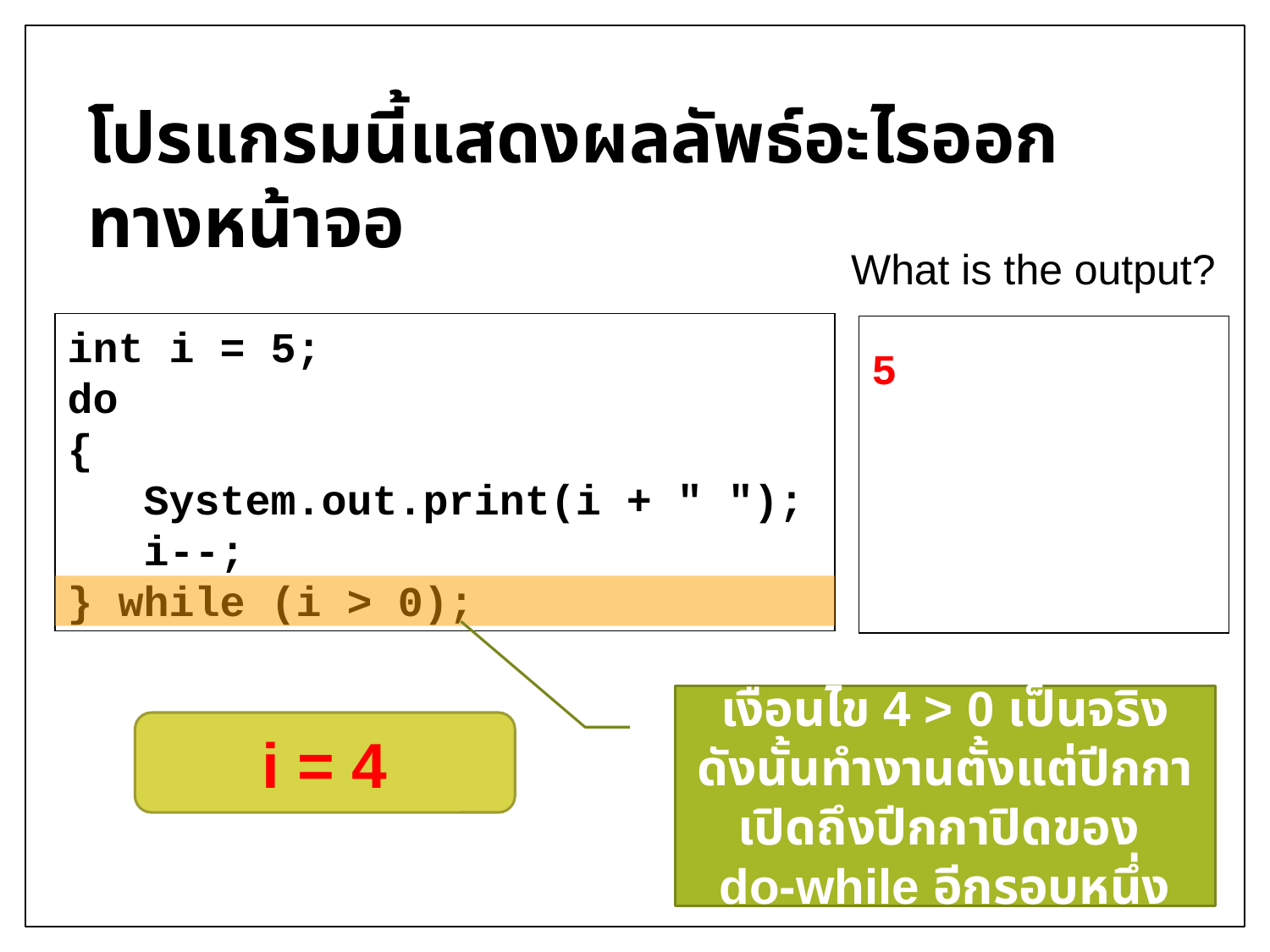

โปรแกรมนี้แสดงผลลัพธ์อะไรออกทางหน้าจอ
What is the output?
int i = 5;
do
{
   System.out.print(i + " ");
   i--;
} while (i > 0);

5

เงื่อนไข 4 > 0 เป็นจริง ดังนั้นทำงานตั้งแต่ปีกกาเปิดถึงปีกกาปิดของ
do-while อีกรอบหนึ่ง
i = 4